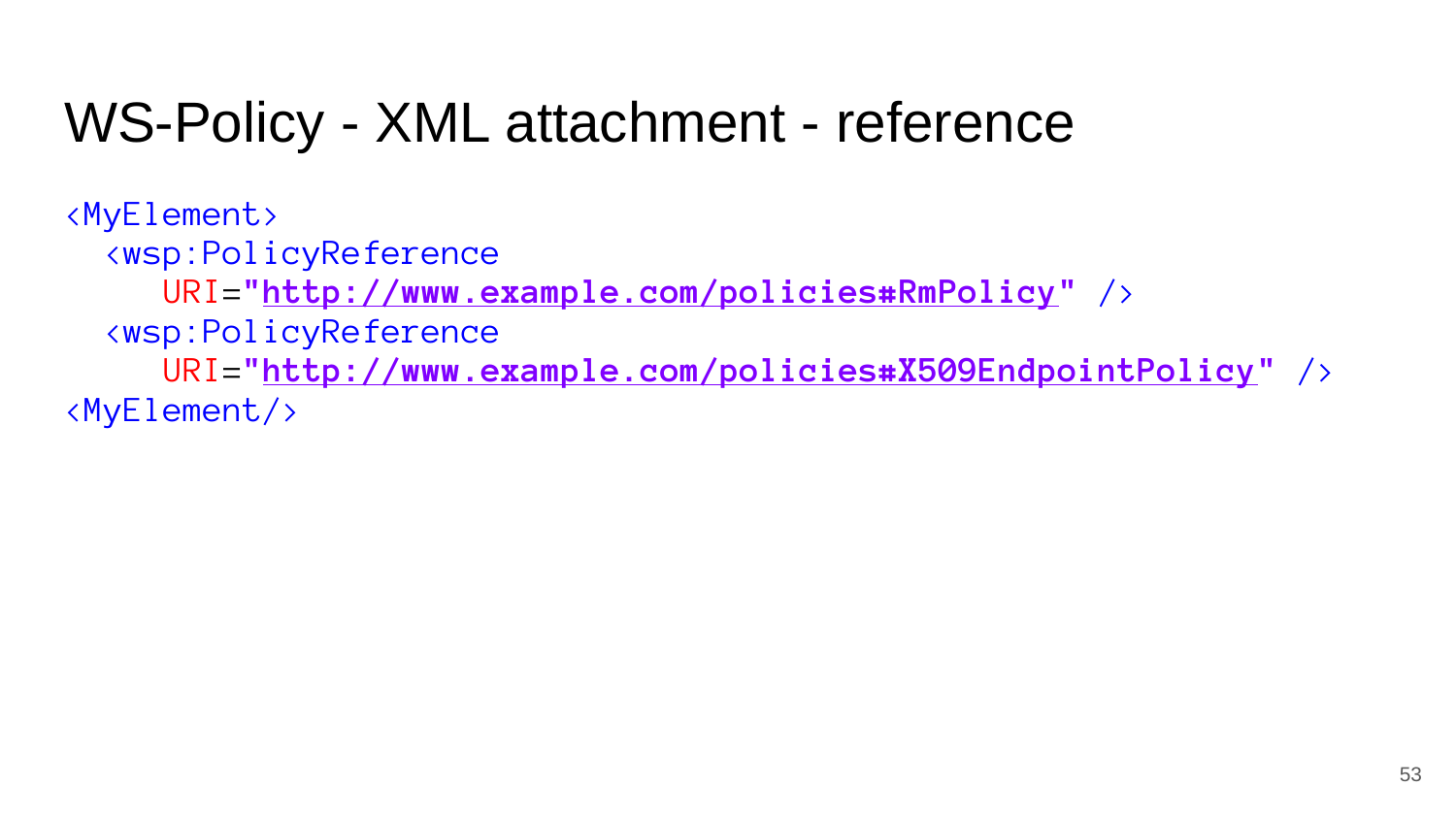

# WS-Policy - XML attachment - reference
<MyElement>
  <wsp:PolicyReference
     URI="http://www.example.com/policies#RmPolicy" />
  <wsp:PolicyReference
     URI="http://www.example.com/policies#X509EndpointPolicy" />
<MyElement/>
53